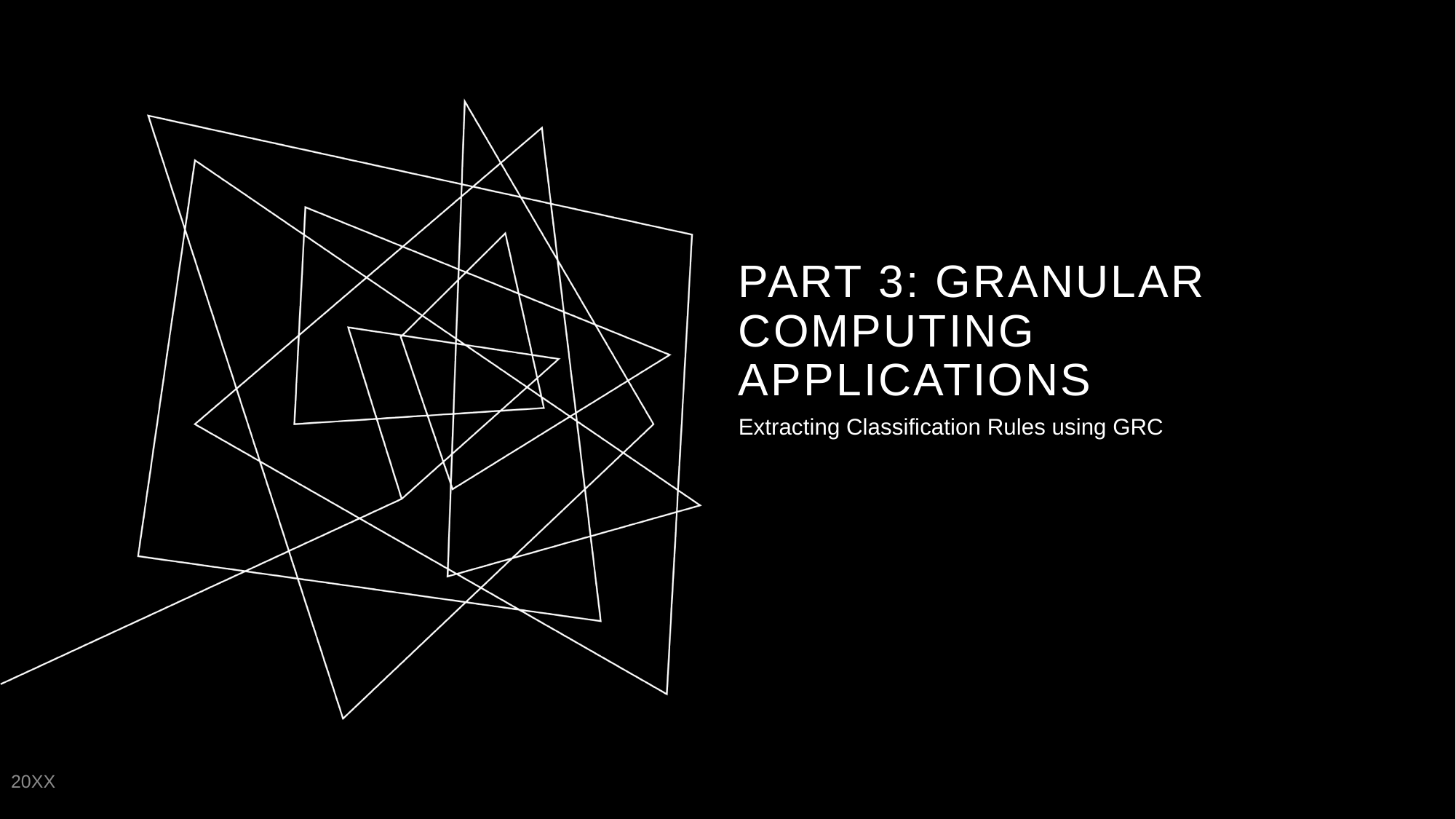

# PART 3: Granular computing applications
Extracting Classification Rules using GRC
20XX